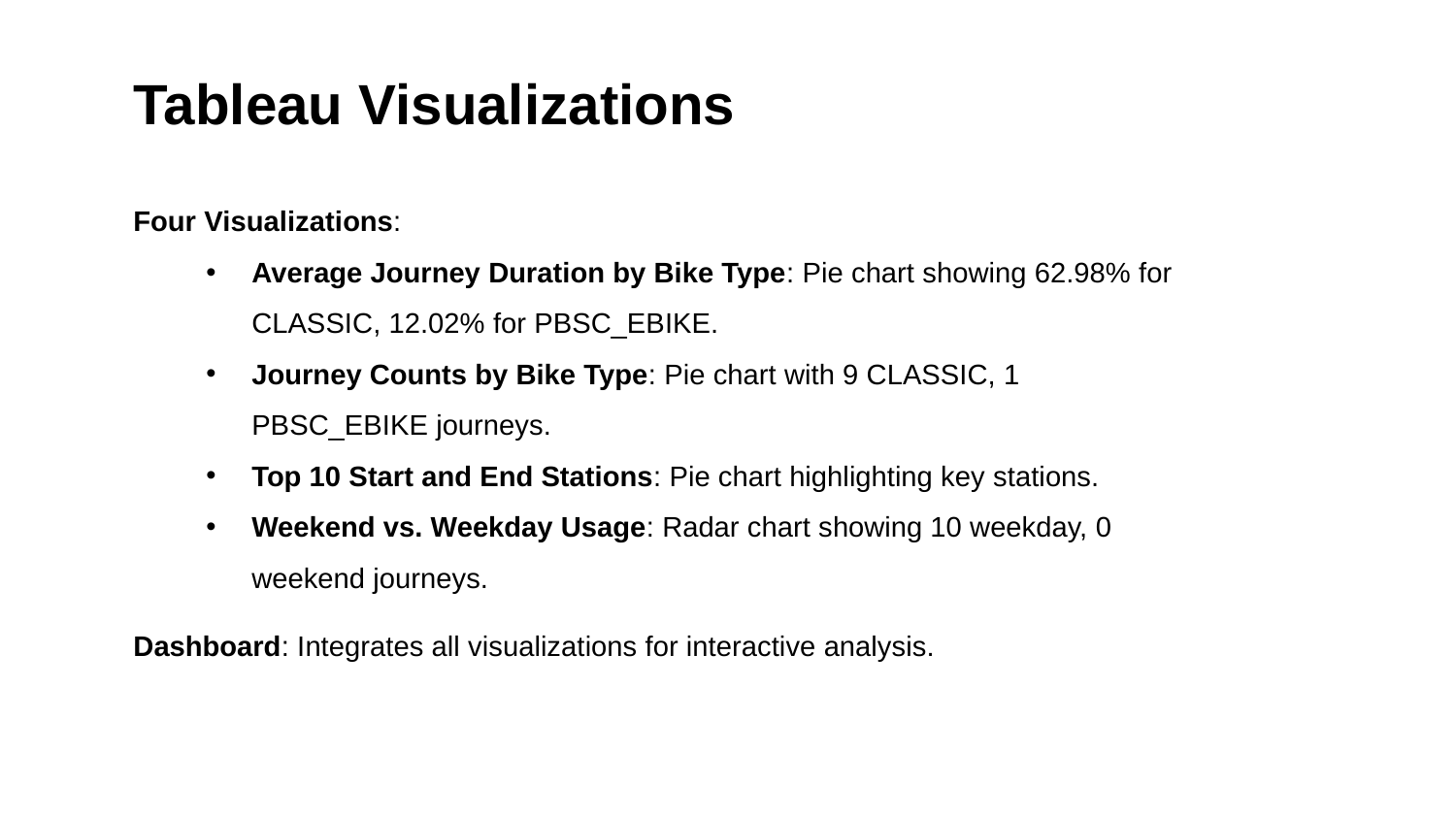

Tableau Visualizations
Four Visualizations:
Average Journey Duration by Bike Type: Pie chart showing 62.98% for CLASSIC, 12.02% for PBSC_EBIKE.
Journey Counts by Bike Type: Pie chart with 9 CLASSIC, 1 PBSC_EBIKE journeys.
Top 10 Start and End Stations: Pie chart highlighting key stations.
Weekend vs. Weekday Usage: Radar chart showing 10 weekday, 0 weekend journeys.

Dashboard: Integrates all visualizations for interactive analysis.